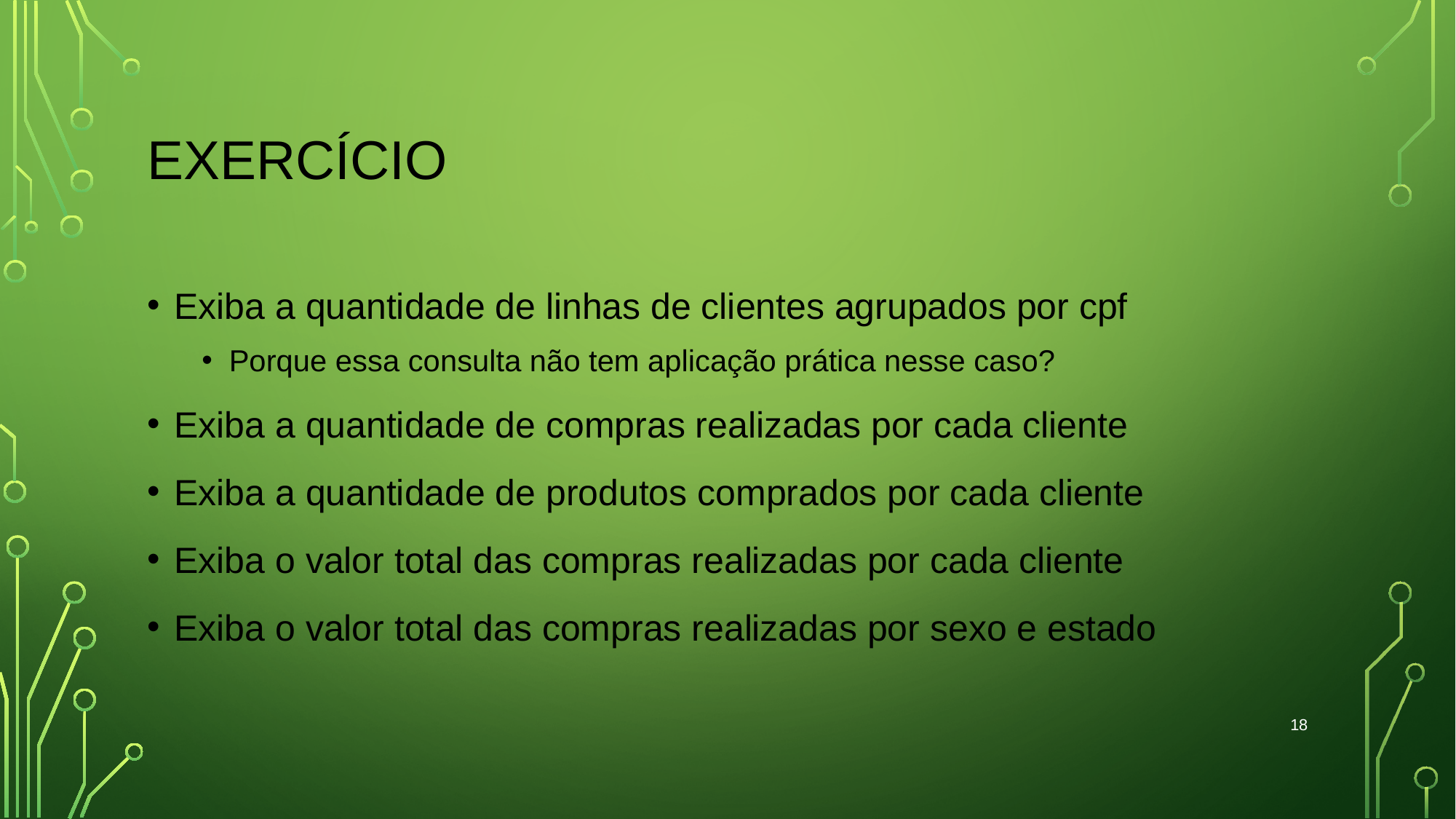

# EXERCÍCIO
Exiba a quantidade de linhas de clientes agrupados por cpf
Porque essa consulta não tem aplicação prática nesse caso?
Exiba a quantidade de compras realizadas por cada cliente
Exiba a quantidade de produtos comprados por cada cliente
Exiba o valor total das compras realizadas por cada cliente
Exiba o valor total das compras realizadas por sexo e estado
18